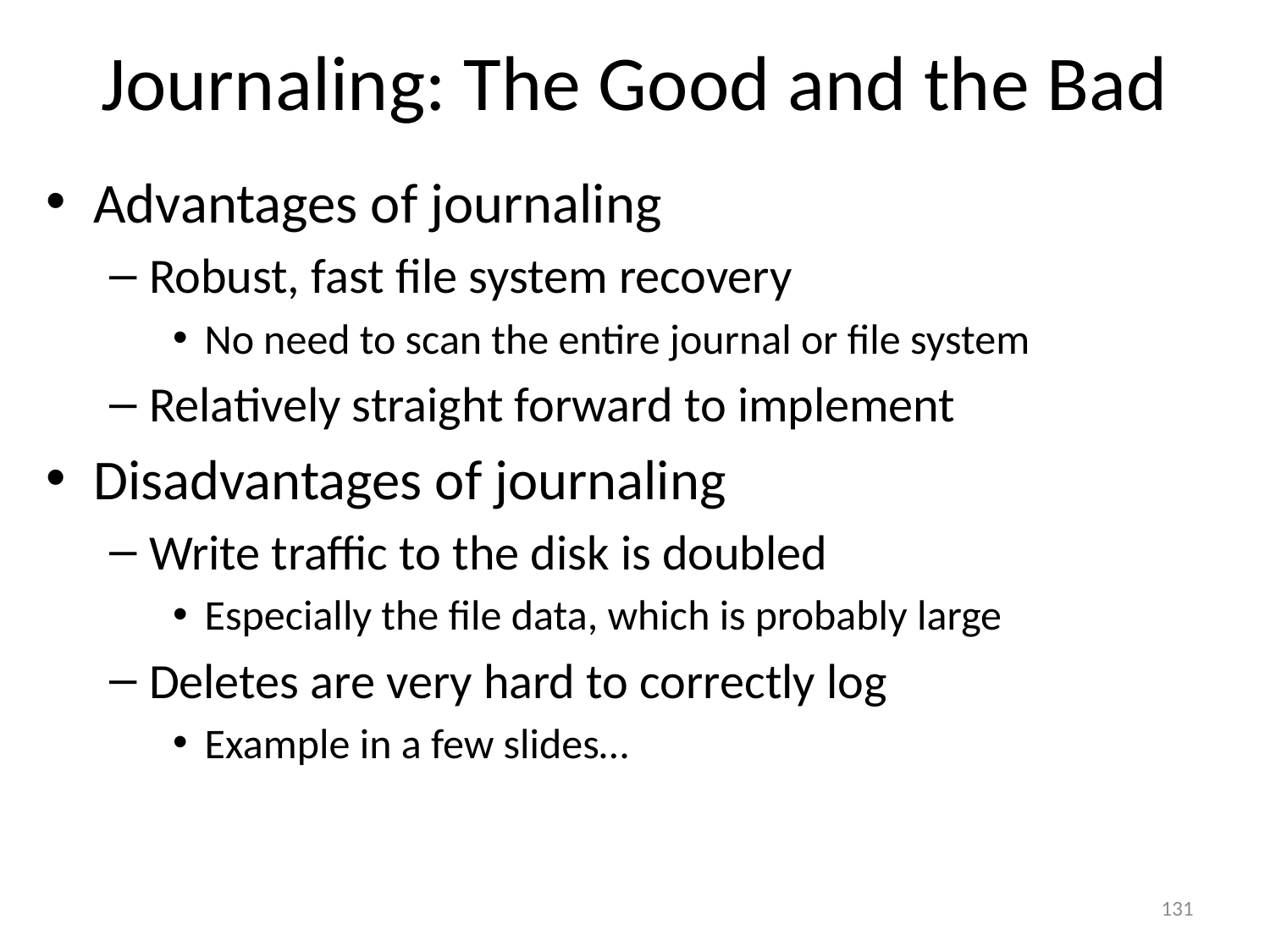

# Journaling: The Good and the Bad
Advantages of journaling
Robust, fast file system recovery
No need to scan the entire journal or file system
Relatively straight forward to implement
Disadvantages of journaling
Write traffic to the disk is doubled
Especially the file data, which is probably large
Deletes are very hard to correctly log
Example in a few slides…
131